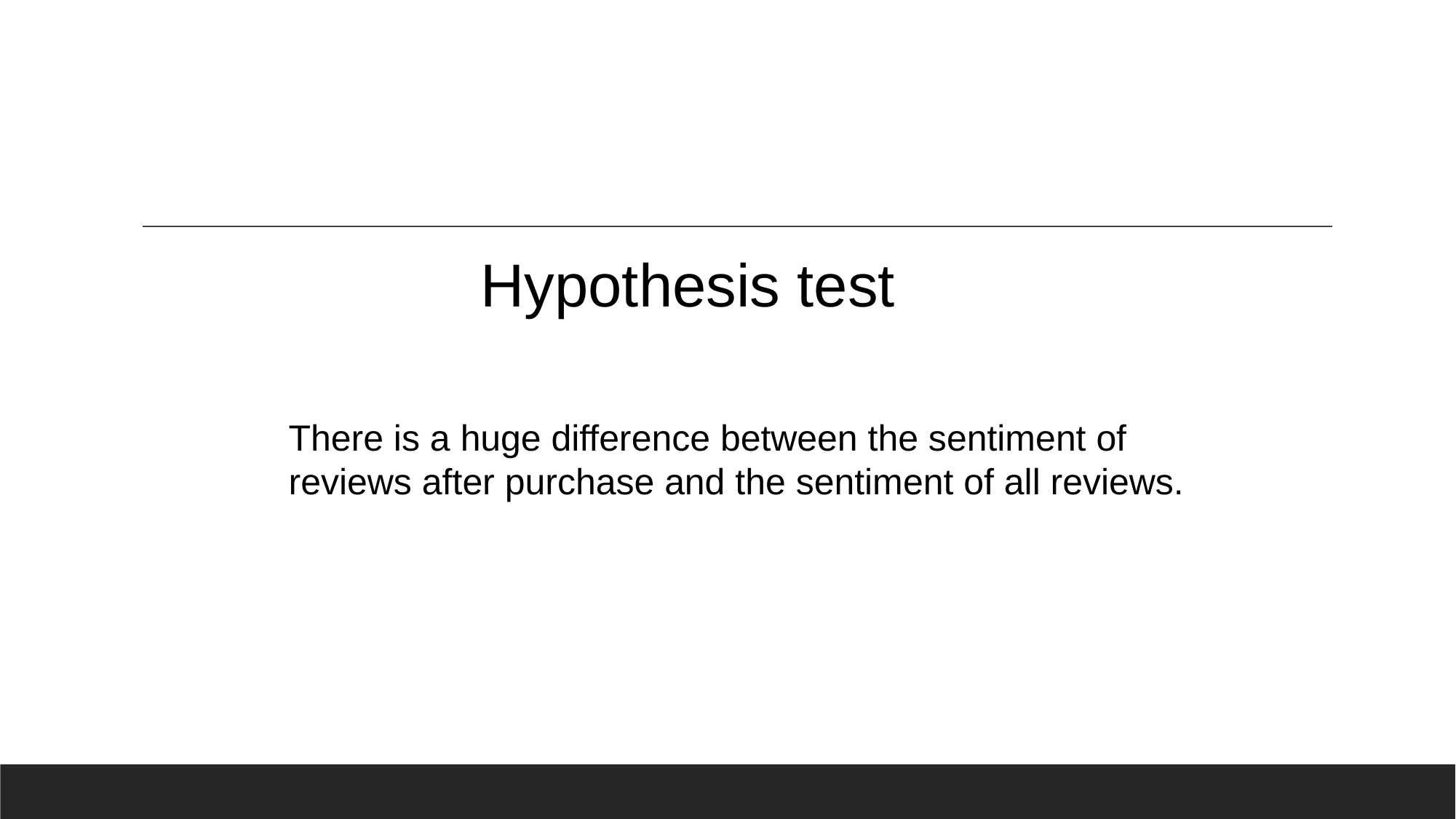

Hypothesis test
There is a huge difference between the sentiment of reviews after purchase and the sentiment of all reviews.